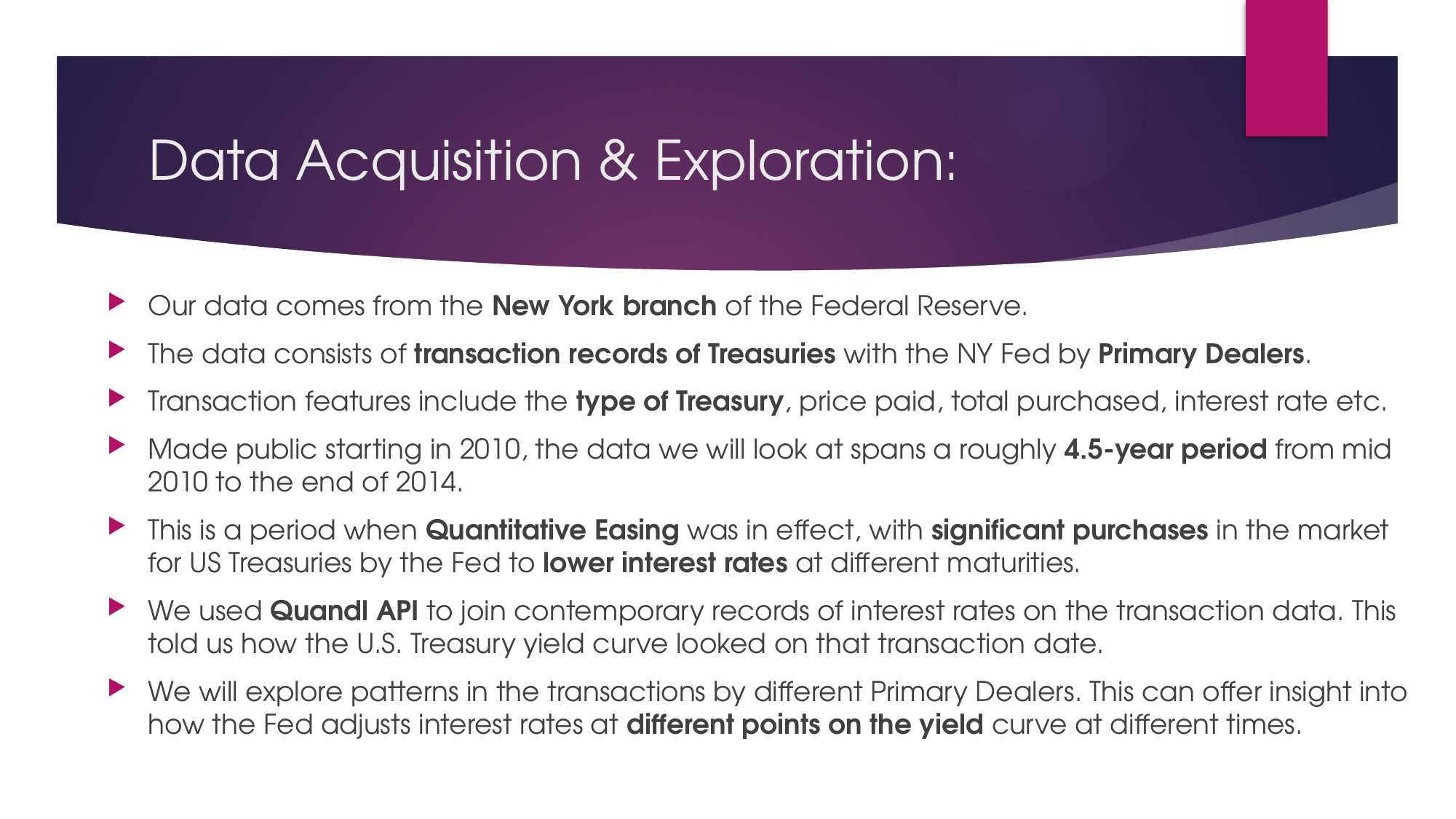

# Data Acquisition & Exploration:
Our data comes from the New York branch of the Federal Reserve.
The data consists of transaction records of Treasuries with the NY Fed by Primary Dealers.
Transaction features include the type of Treasury, price paid, total purchased, interest rate etc.
Made public starting in 2010, the data we will look at spans a roughly 4.5-year period from mid 2010 to the end of 2014.
This is a period when Quantitative Easing was in effect, with significant purchases in the market for US Treasuries by the Fed to lower interest rates at different maturities.
We used Quandl API to join contemporary records of interest rates on the transaction data. This told us how the U.S. Treasury yield curve looked on that transaction date.
We will explore patterns in the transactions by different Primary Dealers. This can offer insight into how the Fed adjusts interest rates at different points on the yield curve at different times.